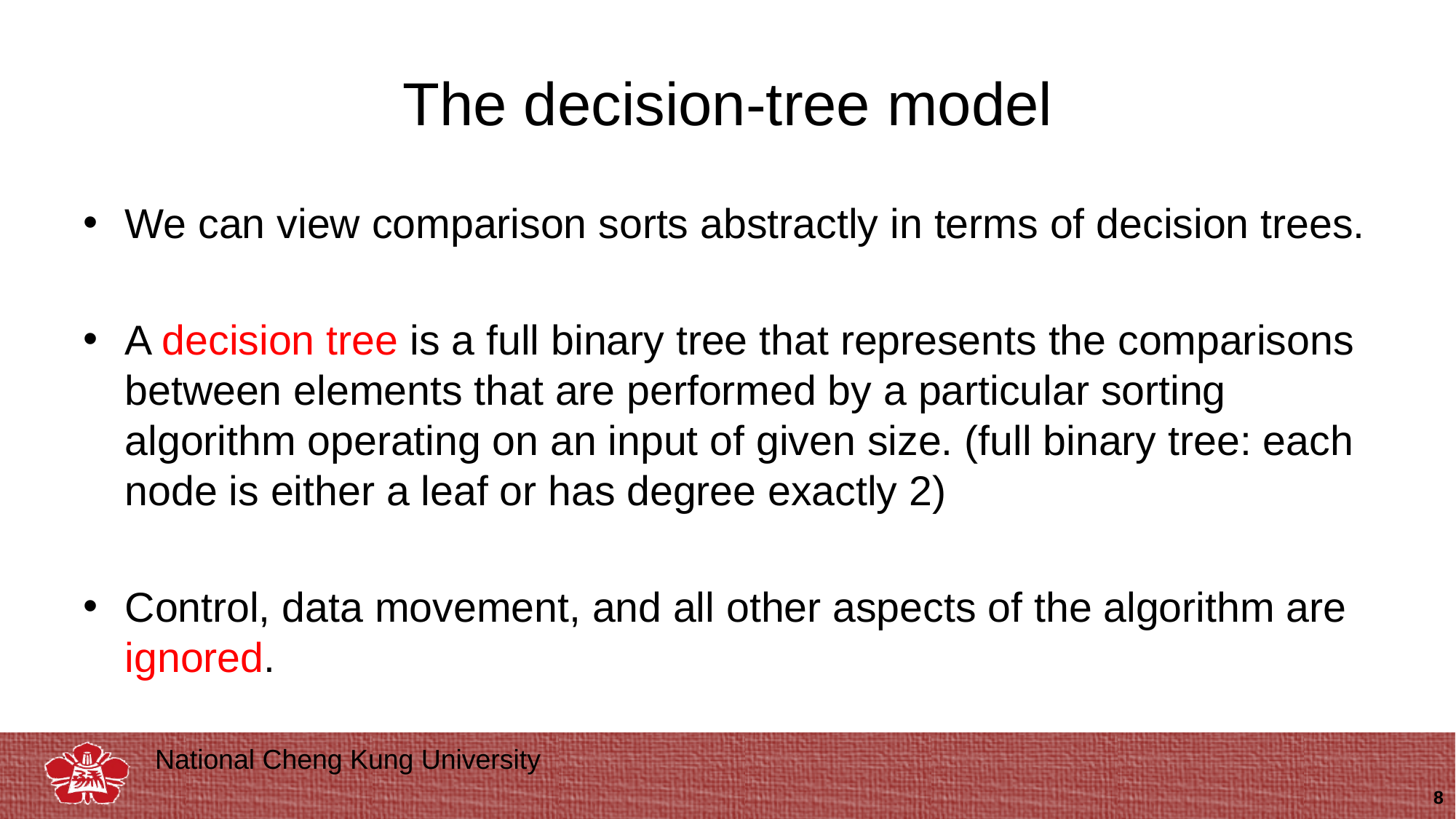

# The decision-tree model
We can view comparison sorts abstractly in terms of decision trees.

A decision tree is a full binary tree that represents the comparisons between elements that are performed by a particular sorting algorithm operating on an input of given size. (full binary tree: each node is either a leaf or has degree exactly 2)

Control, data movement, and all other aspects of the algorithm are ignored.
8